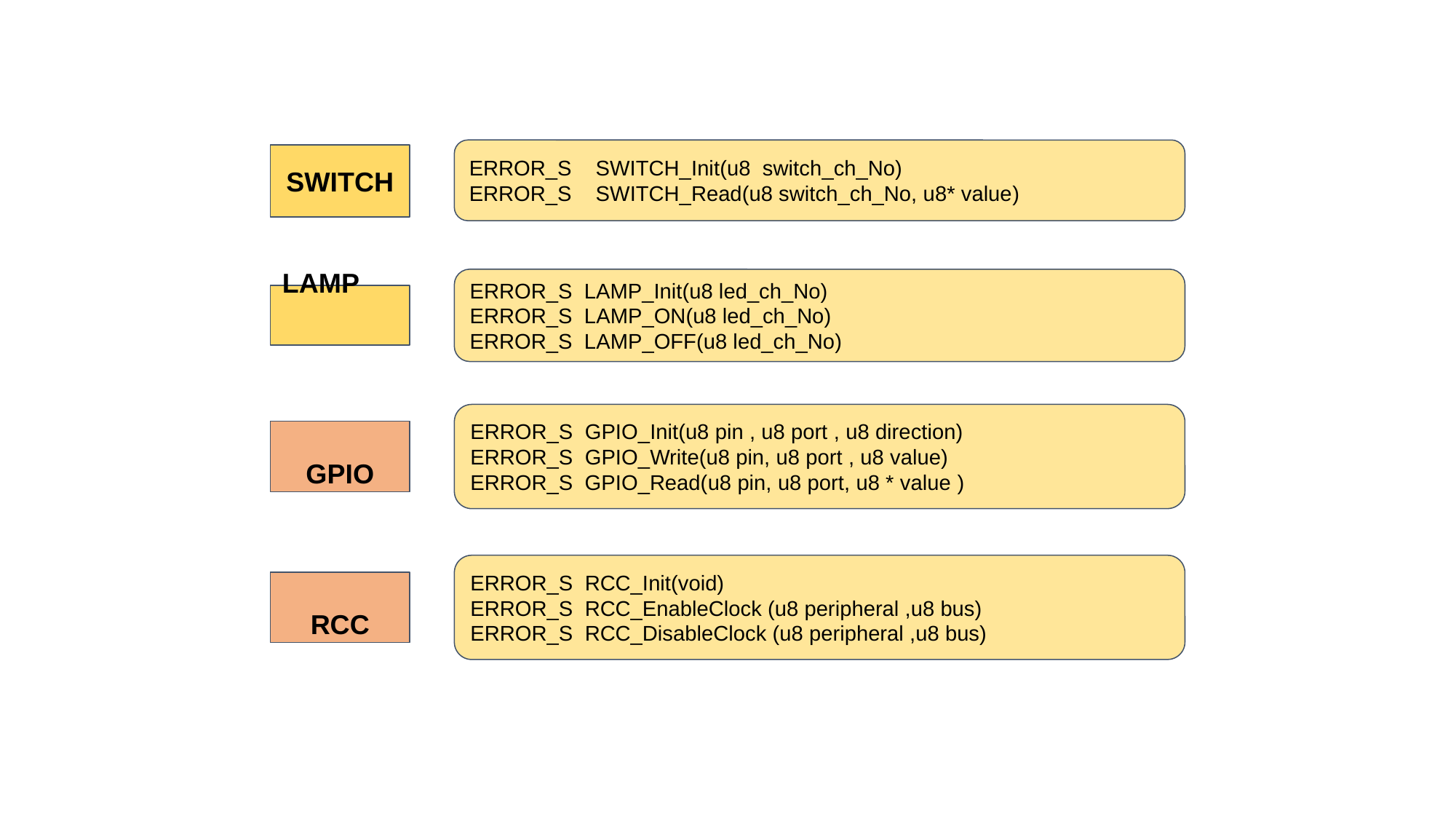

ERROR_S    SWITCH_Init(u8  switch_ch_No)
ERROR_S    SWITCH_Read(u8 switch_ch_No, u8* value)

SWITCH

ERROR_S  LAMP_Init(u8 led_ch_No)
ERROR_S  LAMP_ON(u8 led_ch_No)
ERROR_S  LAMP_OFF(u8 led_ch_No)

LAMP

ERROR_S  GPIO_Init(u8 pin , u8 port , u8 direction)
ERROR_S  GPIO_Write(u8 pin, u8 port , u8 value)
ERROR_S  GPIO_Read(u8 pin, u8 port, u8 * value )
                                GPIO

ERROR_S  RCC_Init(void)
ERROR_S  RCC_EnableClock (u8 peripheral ,u8 bus)
ERROR_S  RCC_DisableClock (u8 peripheral ,u8 bus)

                                RCC